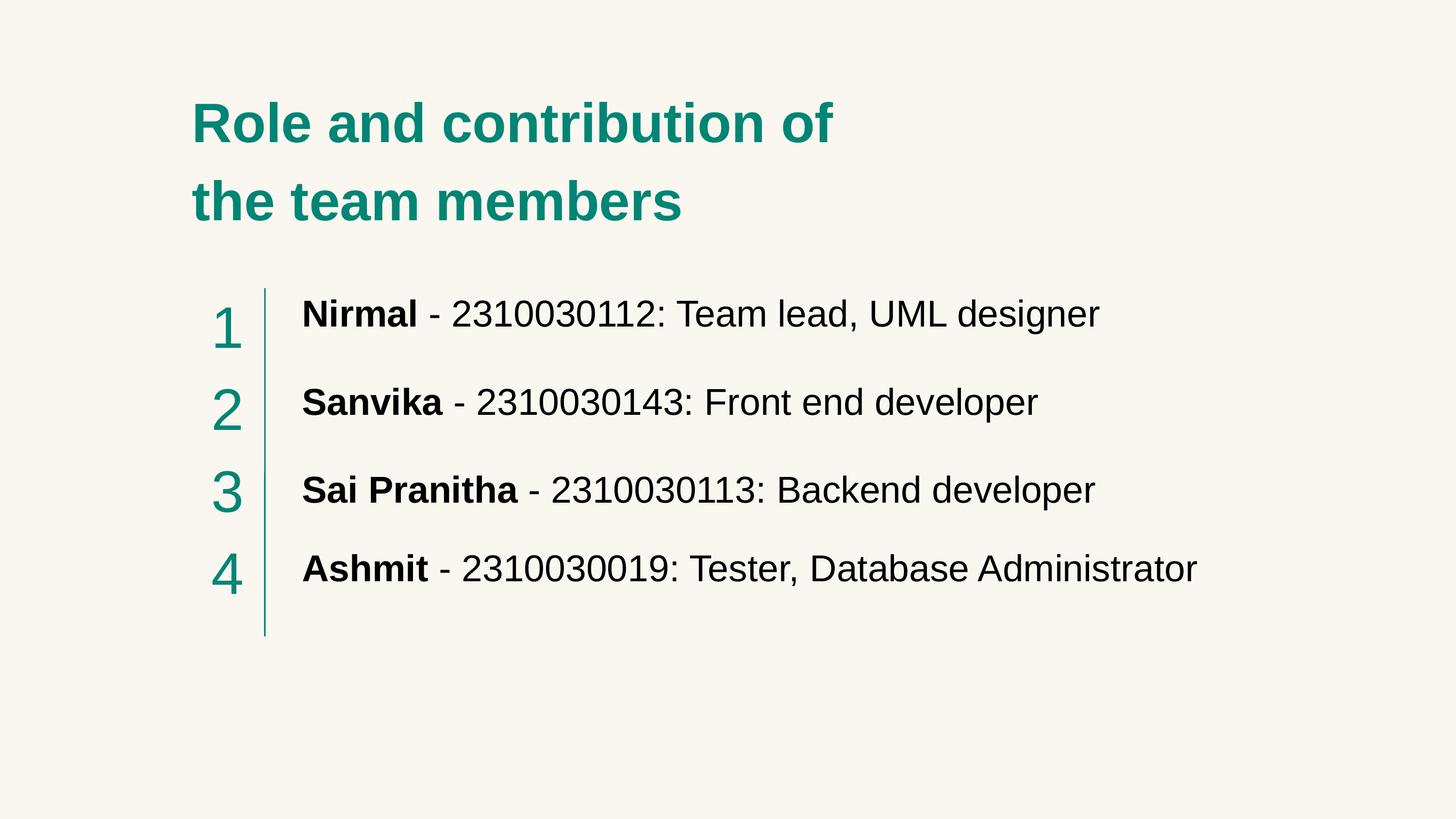

Role and contribution of the team members

1
2
3
4

Nirmal - 2310030112: Team lead, UML designer

Sanvika - 2310030143: Front end developer
Sai Pranitha - 2310030113: Backend developer
Ashmit - 2310030019: Tester, Database Administrator